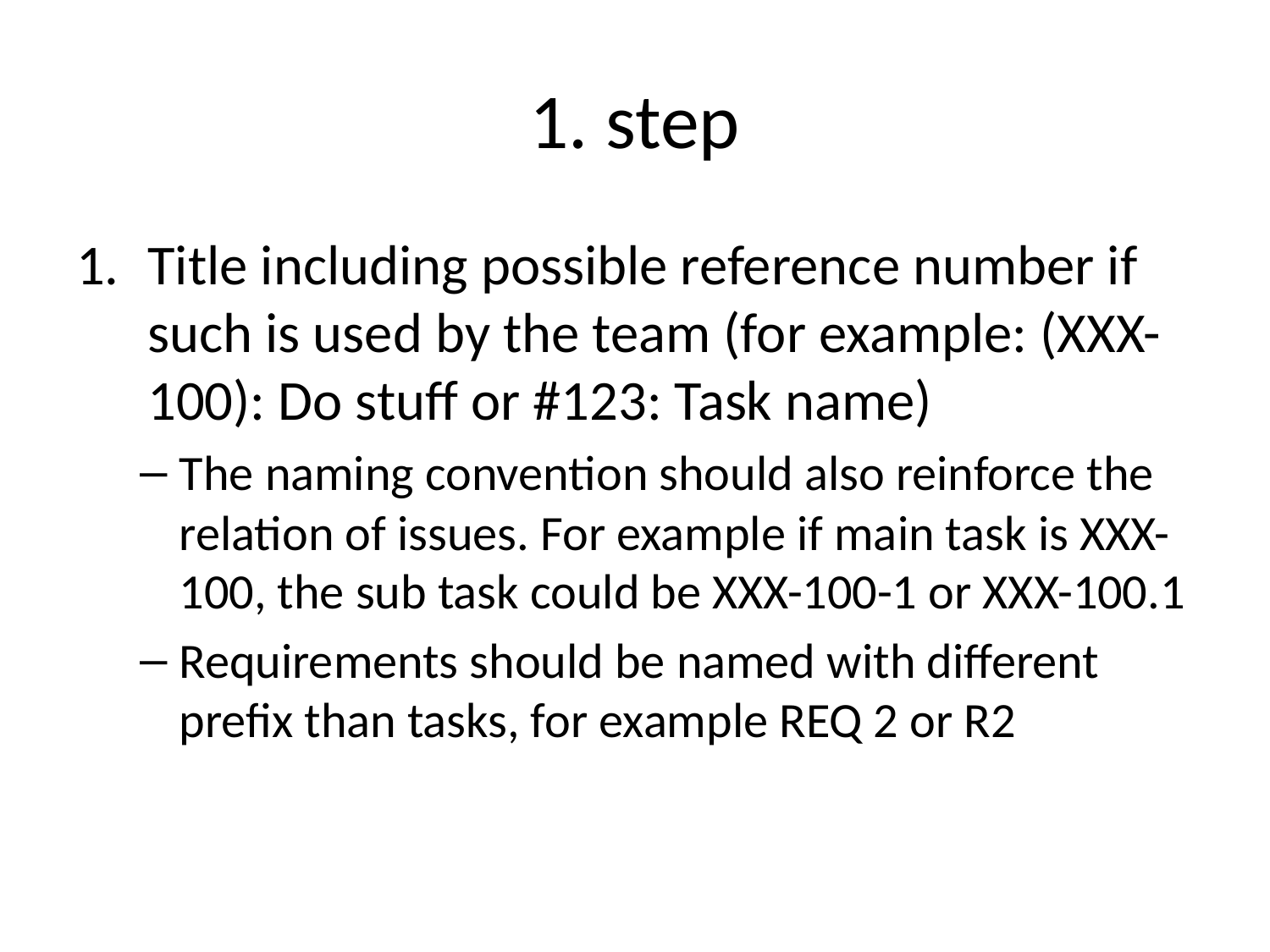

# 1. step
Title including possible reference number if such is used by the team (for example: (XXX-100): Do stuff or #123: Task name)
The naming convention should also reinforce the relation of issues. For example if main task is XXX-100, the sub task could be XXX-100-1 or XXX-100.1
Requirements should be named with different prefix than tasks, for example REQ 2 or R2